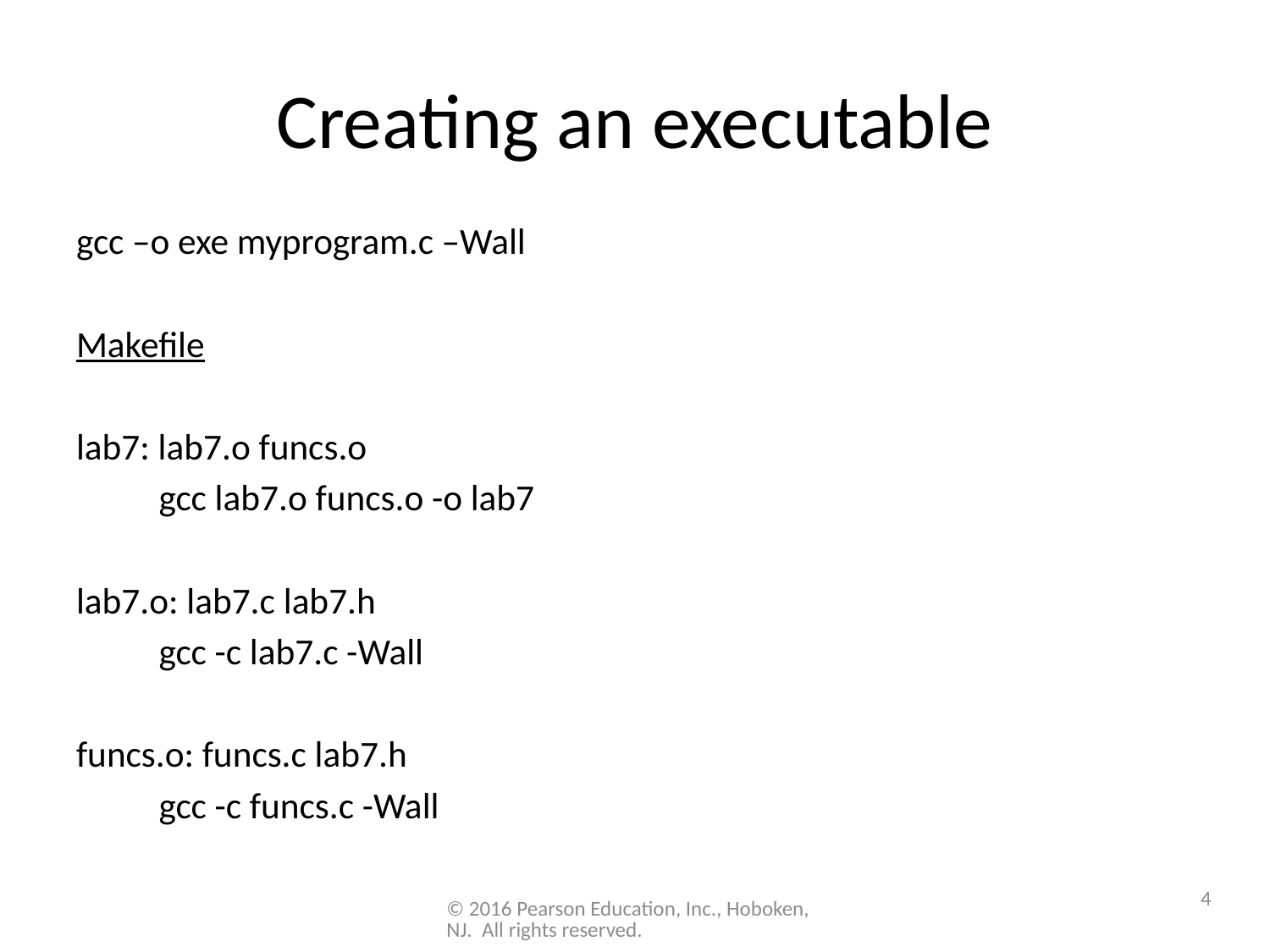

# Creating an executable
gcc –o exe myprogram.c –Wall

Makefile

lab7: lab7.o funcs.o
	gcc lab7.o funcs.o -o lab7

lab7.o: lab7.c lab7.h
	gcc -c lab7.c -Wall

funcs.o: funcs.c lab7.h
	gcc -c funcs.c -Wall

4
© 2016 Pearson Education, Inc., Hoboken, NJ.  All rights reserved.